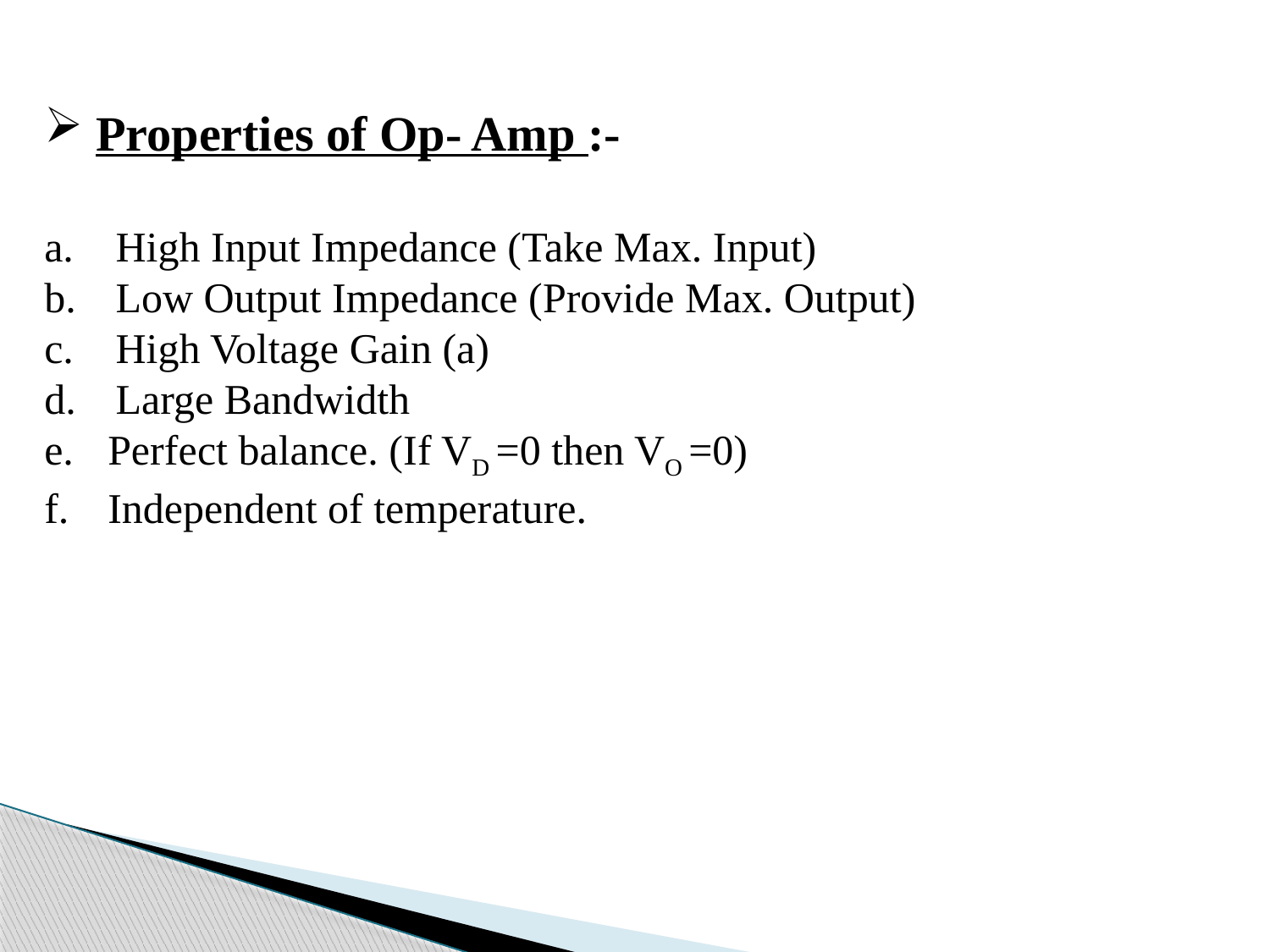

Properties of Op- Amp :-

High Input Impedance (Take Max. Input)
Low Output Impedance (Provide Max. Output)
High Voltage Gain (a)
Large Bandwidth
Perfect balance. (If VD =0 then VO =0)
Independent of temperature.